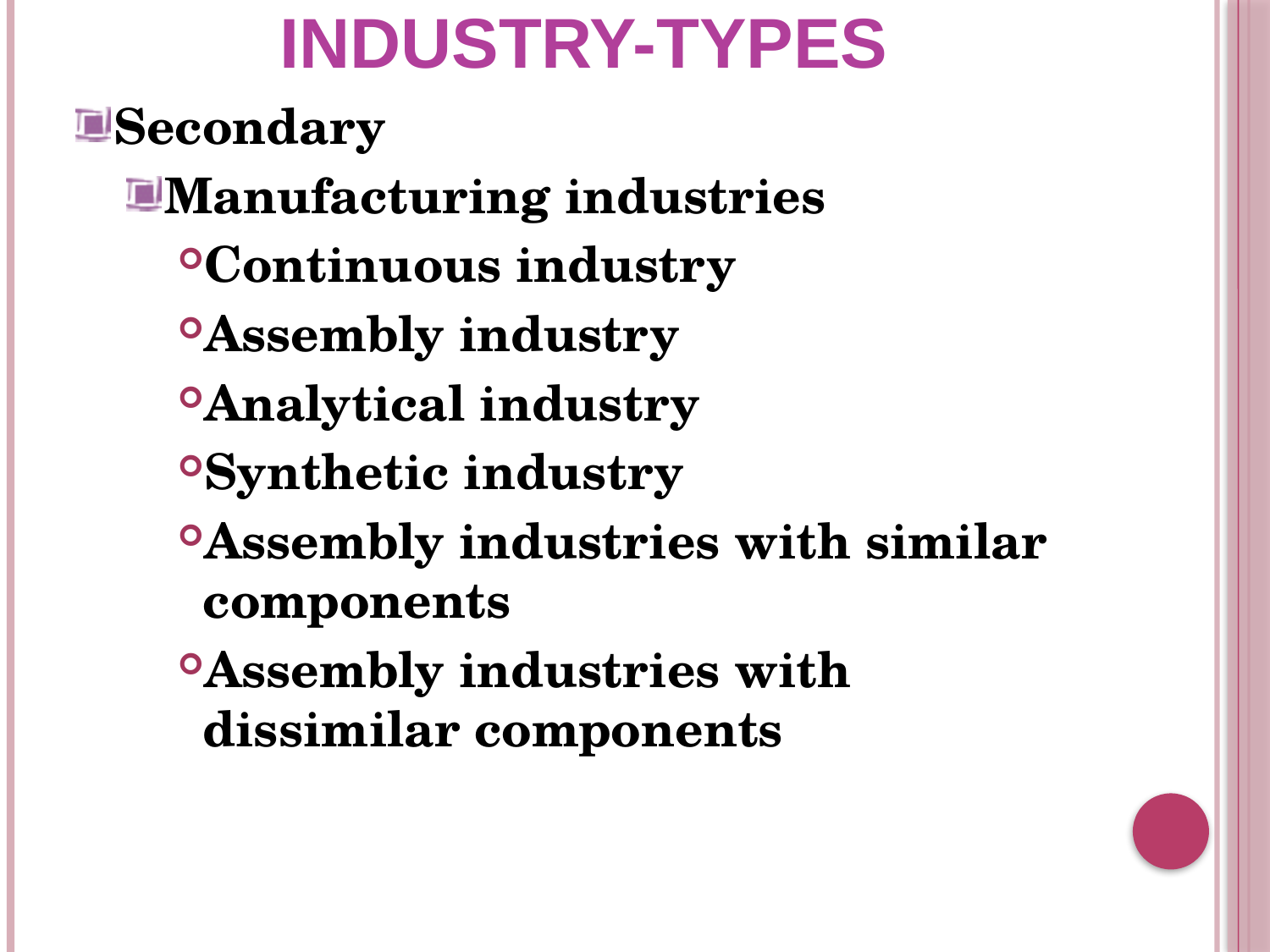

# Industry-Types
Secondary
Manufacturing industries
Continuous industry
Assembly industry
Analytical industry
Synthetic industry
Assembly industries with similar components
Assembly industries with dissimilar components